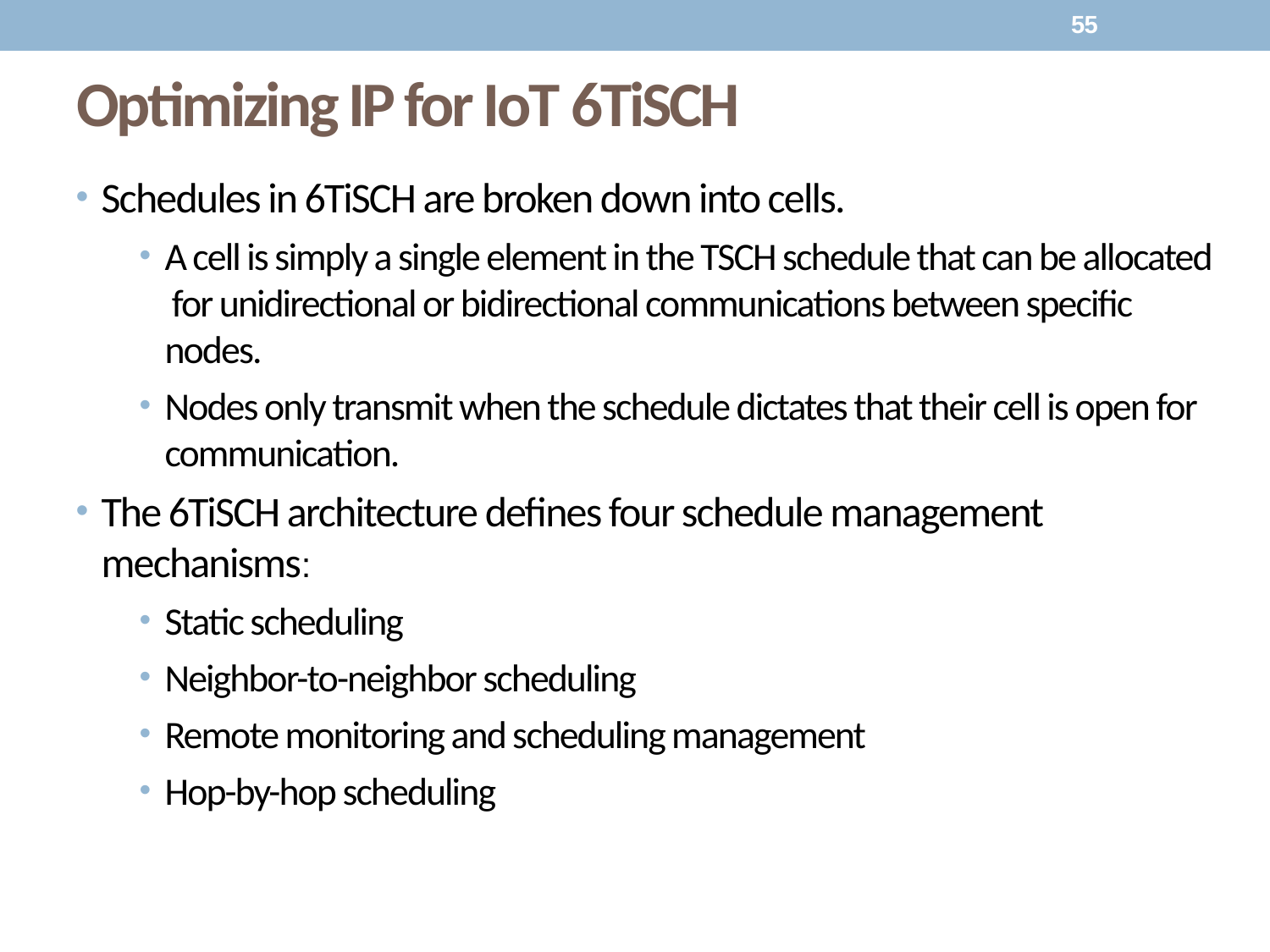

55
# Optimizing IP for IoT 6TiSCH
Schedules in 6TiSCH are broken down into cells.
A cell is simply a single element in the TSCH schedule that can be allocated  for unidirectional or bidirectional communications between specific nodes.
Nodes only transmit when the schedule dictates that their cell is open for  communication.
The 6TiSCH architecture defines four schedule management mechanisms:
Static scheduling
Neighbor-to-neighbor scheduling
Remote monitoring and scheduling management
Hop-by-hop scheduling